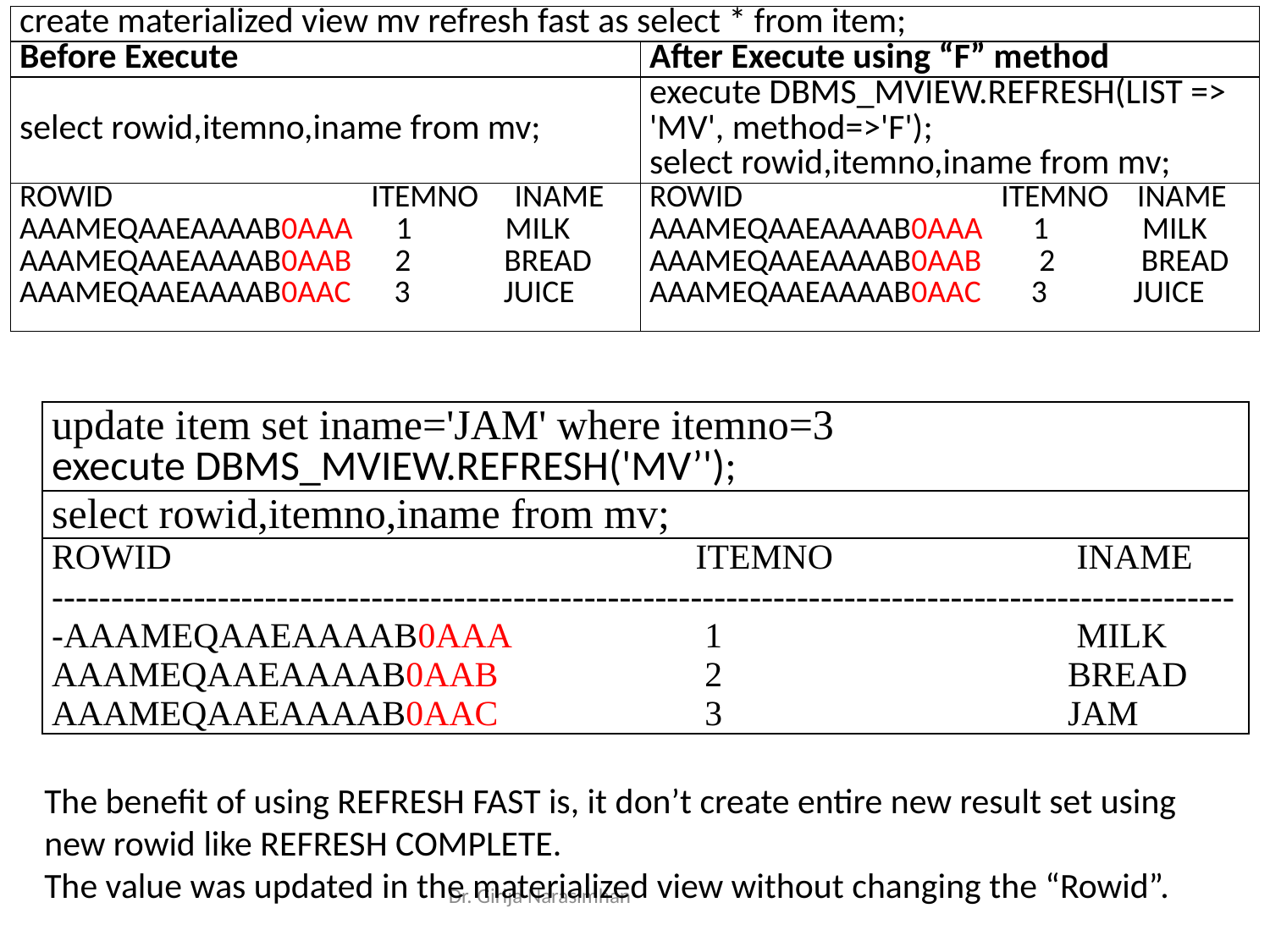

| create materialized view mv refresh fast as select \* from item; |  |
| --- | --- |
| Before Execute | After Execute using “F” method |
| select rowid,itemno,iname from mv; | execute DBMS\_MVIEW.REFRESH(LIST => 'MV', method=>'F'); select rowid,itemno,iname from mv; |
| ROWID ITEMNO INAME AAAMEQAAEAAAAB0AAA 1 MILK AAAMEQAAEAAAAB0AAB 2 BREAD AAAMEQAAEAAAAB0AAC 3 JUICE | ROWID ITEMNO INAME AAAMEQAAEAAAAB0AAA 1 MILK AAAMEQAAEAAAAB0AAB 2 BREAD AAAMEQAAEAAAAB0AAC 3 JUICE |
| update item set iname='JAM' where itemno=3 execute DBMS\_MVIEW.REFRESH('MV’'); |
| --- |
| select rowid,itemno,iname from mv; |
| ROWID ITEMNO INAME -----------------------------------------------------------------------------------------------------AAAMEQAAEAAAAB0AAA 1 MILK AAAMEQAAEAAAAB0AAB 2 BREAD AAAMEQAAEAAAAB0AAC 3 JAM |
The benefit of using REFRESH FAST is, it don’t create entire new result set using new rowid like REFRESH COMPLETE.
The value was updated in the materialized view without changing the “Rowid”.
Dr. Girija Narasimhan